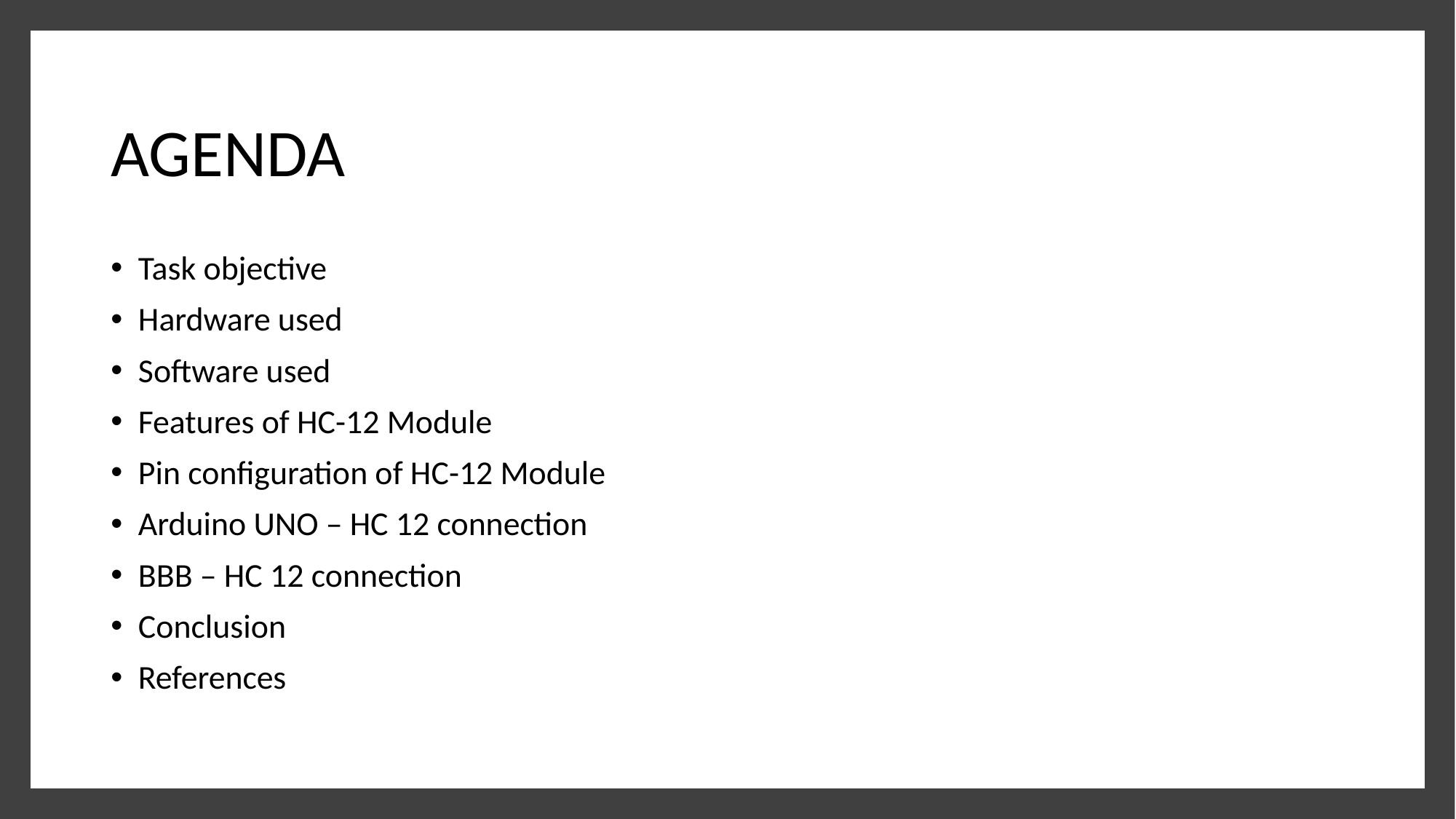

# AGENDA
Task objective
Hardware used
Software used
Features of HC-12 Module
Pin configuration of HC-12 Module
Arduino UNO – HC 12 connection
BBB – HC 12 connection
Conclusion
References